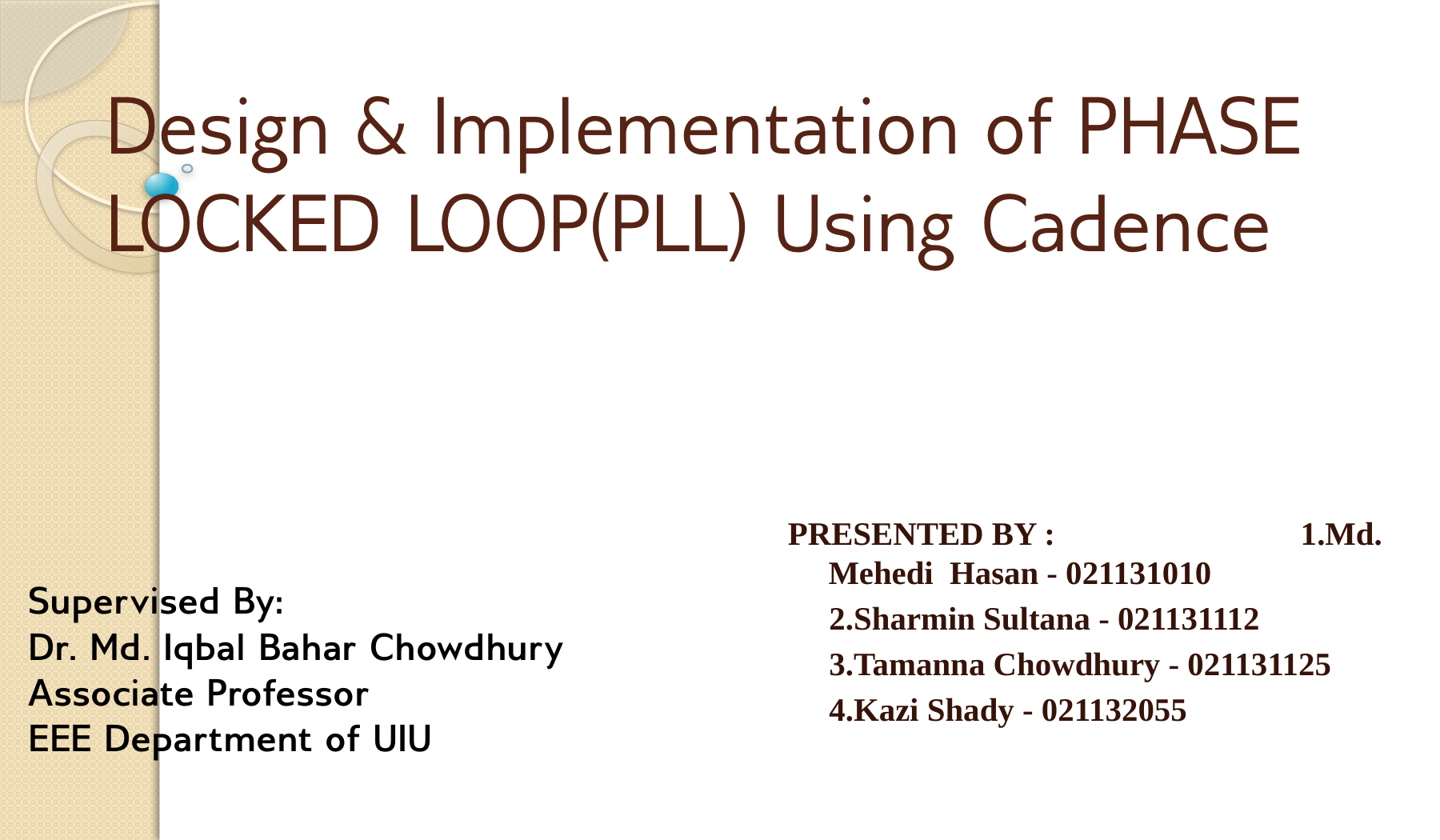

# Design & Implementation of PHASE LOCKED LOOP(PLL) Using Cadence

PRESENTED BY :                              1.Md. Mehedi  Hasan - 021131010
     2.Sharmin Sultana - 021131112
     3.Tamanna Chowdhury - 021131125
     4.Kazi Shady - 021132055
Supervised By:
Dr. Md. Iqbal Bahar Chowdhury      Associate Professor
EEE Department of UIU